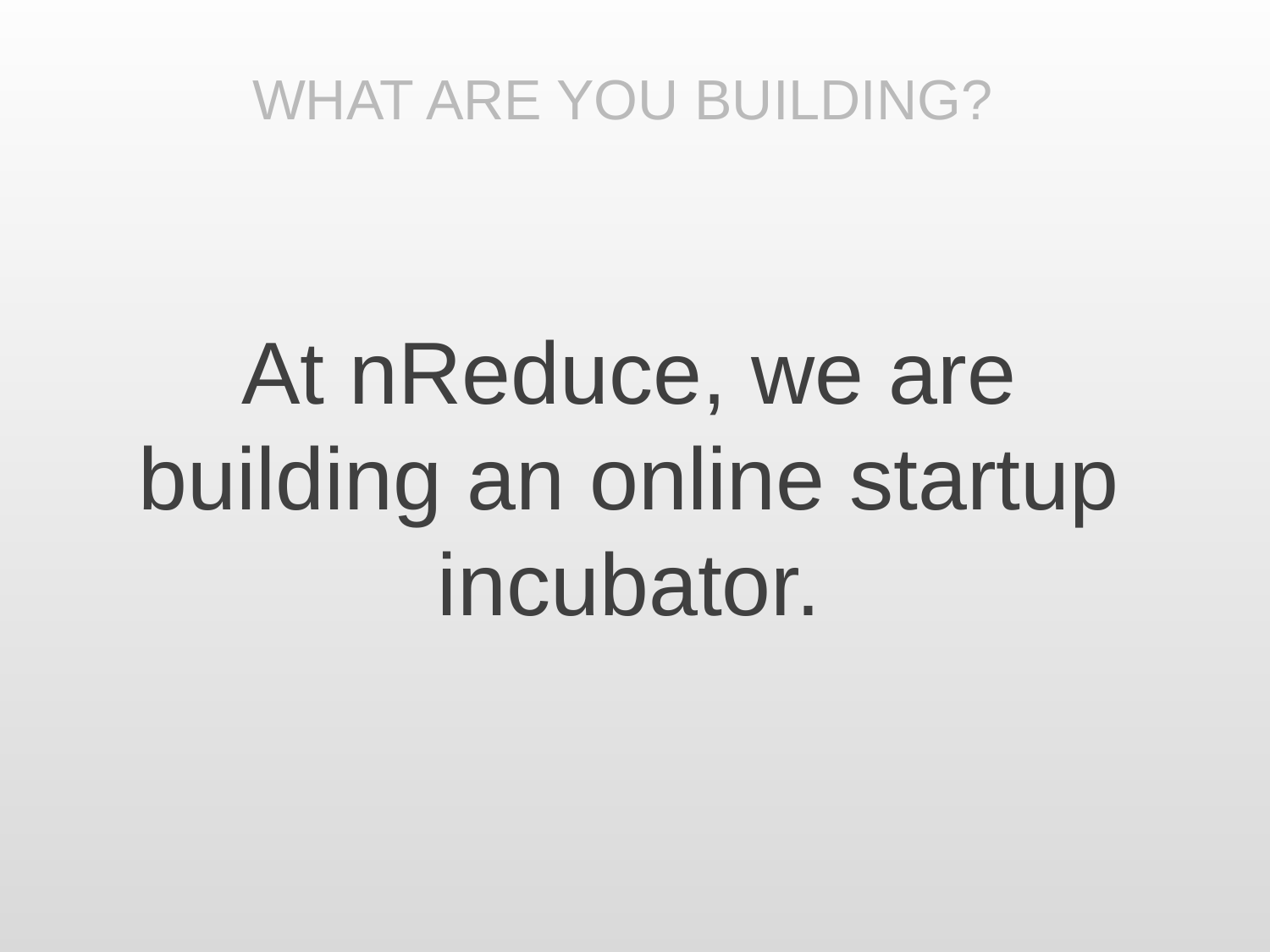

WHAT ARE YOU BUILDING?
At nReduce, we are building an online startup incubator.